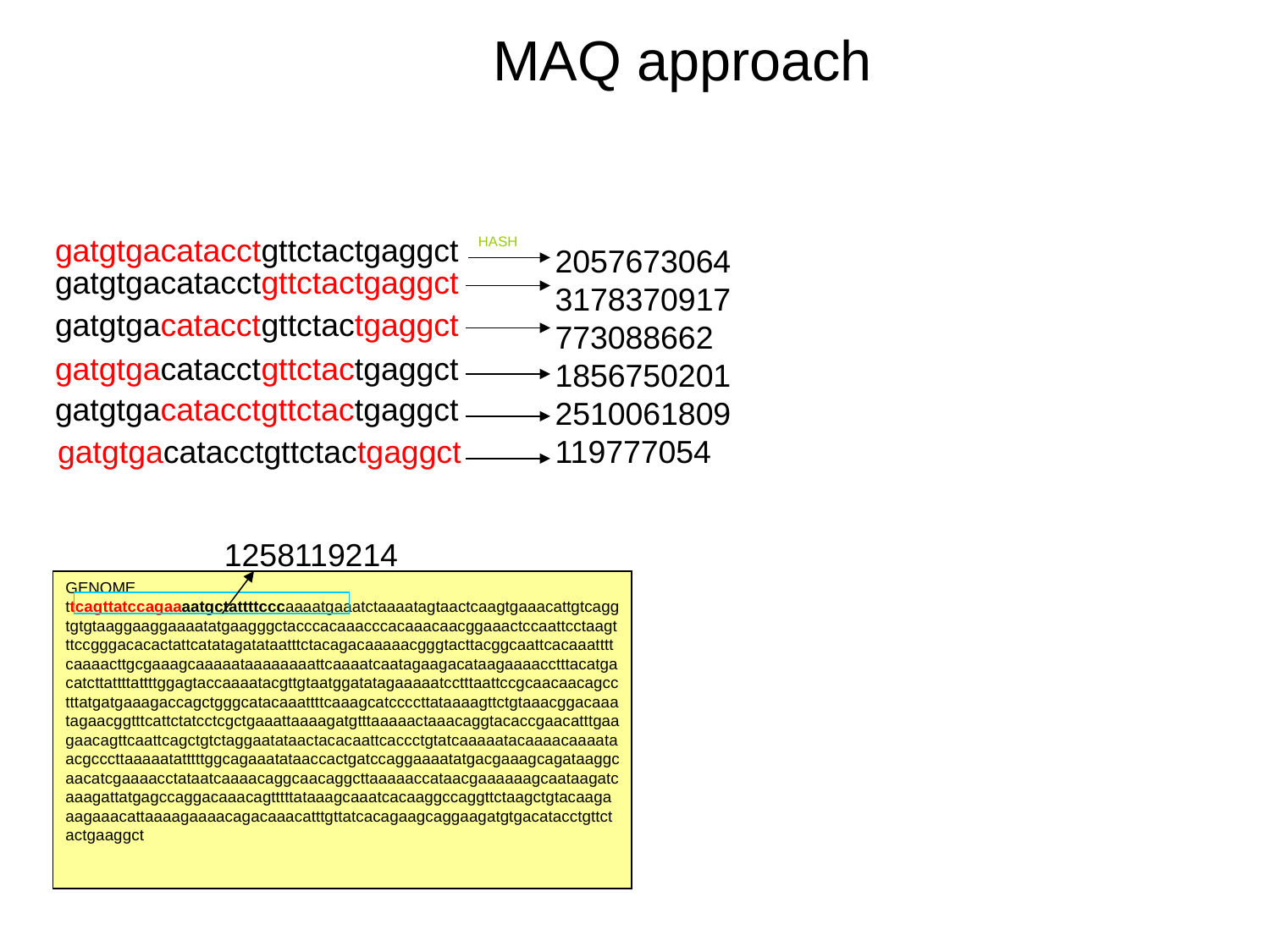

MAQ approach
gatgtgacatacctgttctactgaggct
HASH
2057673064
3178370917
773088662
1856750201
2510061809
119777054
gatgtgacatacctgttctactgaggct
gatgtgacatacctgttctactgaggct
gatgtgacatacctgttctactgaggct
gatgtgacatacctgttctactgaggct
gatgtgacatacctgttctactgaggct
1258119214
GENOME
ttcagttatccagaaaatgctattttcccaaaatgaaatctaaaatagtaactcaagtgaaacattgtcaggtgtgtaaggaaggaaaatatgaagggctacccacaaacccacaaacaacggaaactccaattcctaagtttccgggacacactattcatatagatataatttctacagacaaaaacgggtacttacggcaattcacaaattttcaaaacttgcgaaagcaaaaataaaaaaaattcaaaatcaatagaagacataagaaaacctttacatgacatcttattttattttggagtaccaaaatacgttgtaatggatatagaaaaatcctttaattccgcaacaacagcctttatgatgaaagaccagctgggcatacaaattttcaaagcatccccttataaaagttctgtaaacggacaaatagaacggtttcattctatcctcgctgaaattaaaagatgtttaaaaactaaacaggtacaccgaacatttgaagaacagttcaattcagctgtctaggaatataactacacaattcaccctgtatcaaaaatacaaaacaaaataacgcccttaaaaatatttttggcagaaatataaccactgatccaggaaaatatgacgaaagcagataaggcaacatcgaaaacctataatcaaaacaggcaacaggcttaaaaaccataacgaaaaaagcaataagatcaaagattatgagccaggacaaacagtttttataaagcaaatcacaaggccaggttctaagctgtacaagaaagaaacattaaaagaaaacagacaaacatttgttatcacagaagcaggaagatgtgacatacctgttctactgaaggct